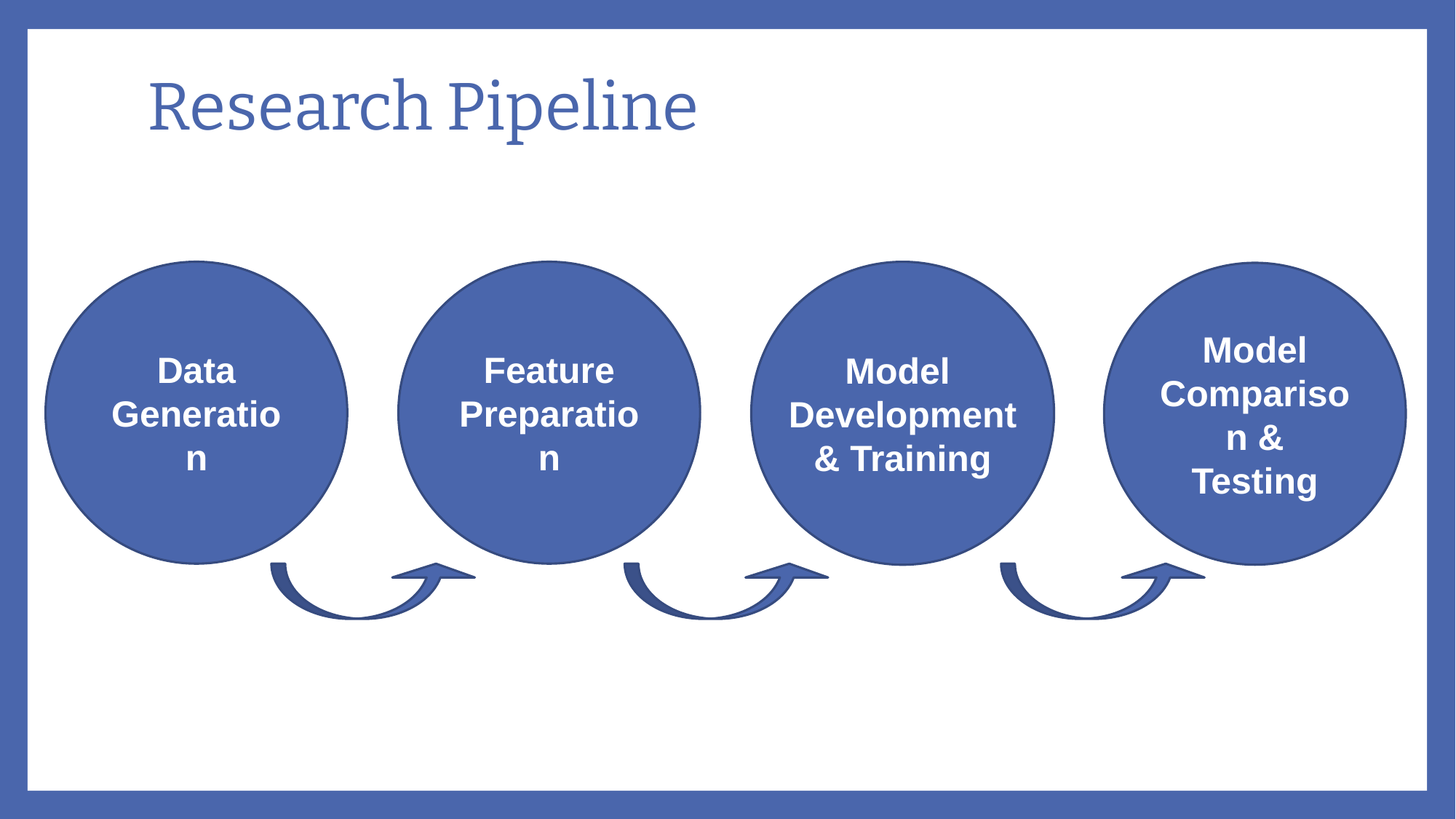

# Research Pipeline
Feature Preparation

Data Generation
Model Comparison & Testing
Model
Development
& Training